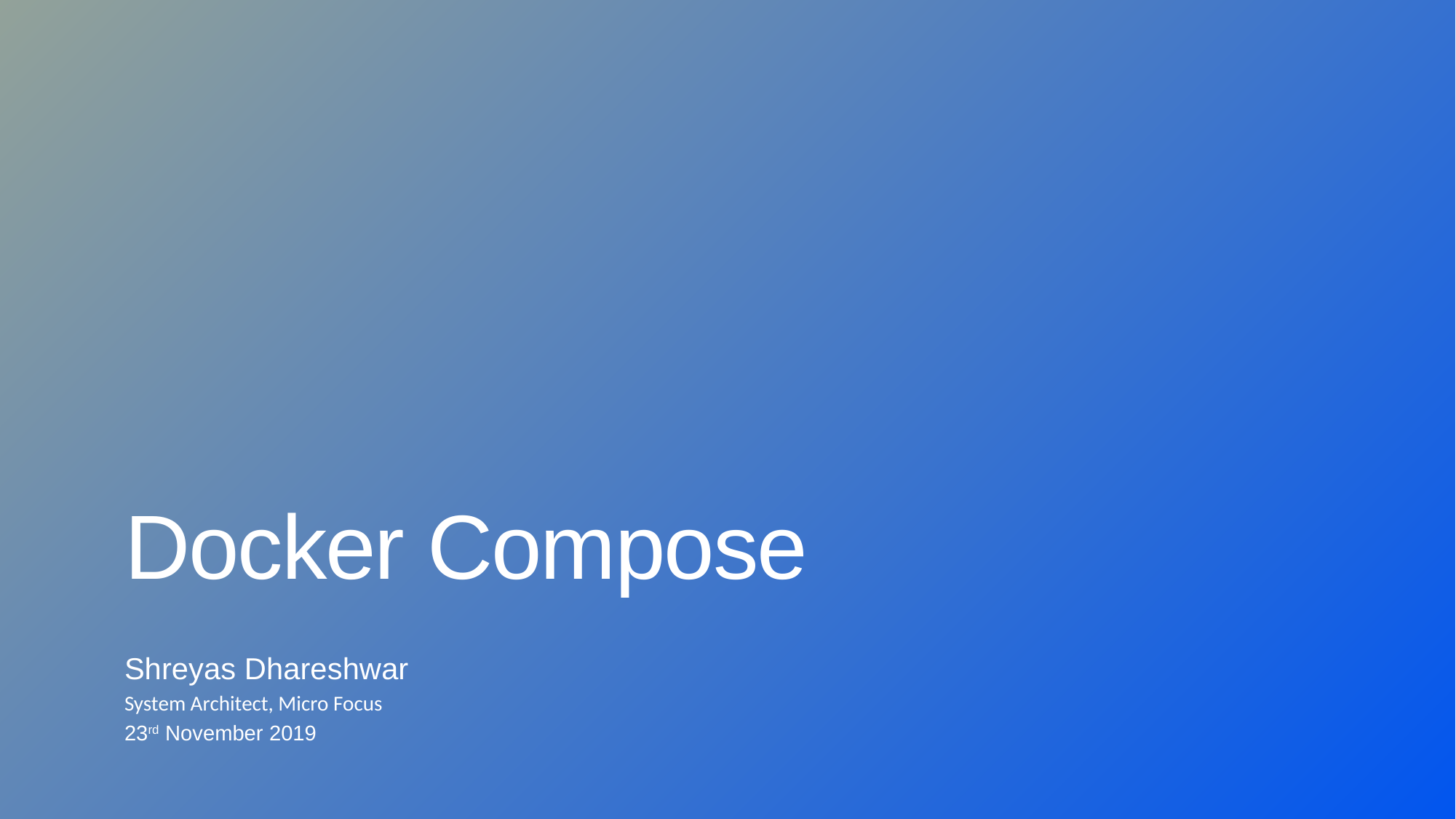

# Docker Compose

Shreyas Dhareshwar
System Architect, Micro Focus
23rd November 2019